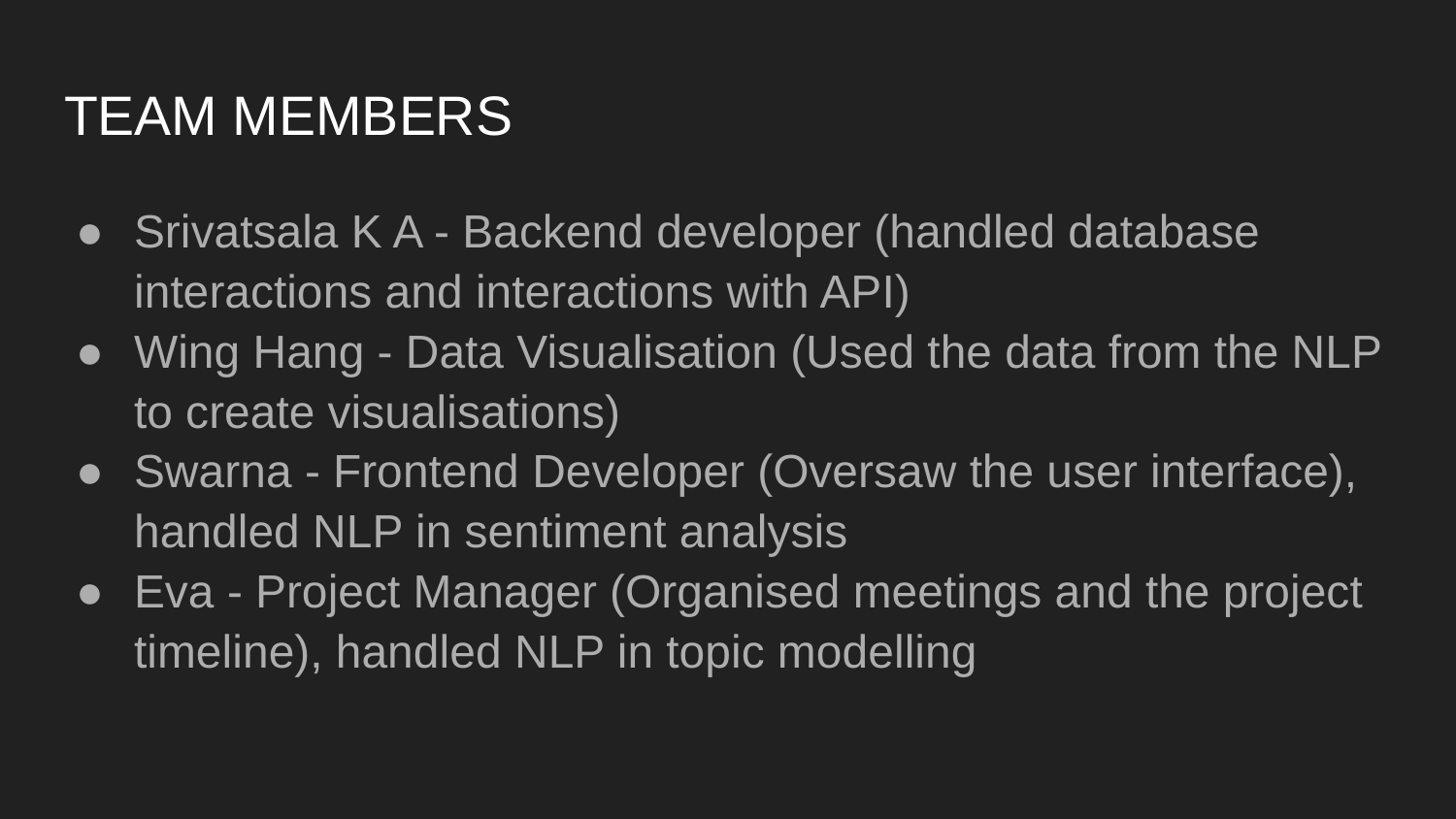

# TEAM MEMBERS
Srivatsala K A - Backend developer (handled database interactions and interactions with API)
Wing Hang - Data Visualisation (Used the data from the NLP to create visualisations)
Swarna - Frontend Developer (Oversaw the user interface), handled NLP in sentiment analysis
Eva - Project Manager (Organised meetings and the project timeline), handled NLP in topic modelling